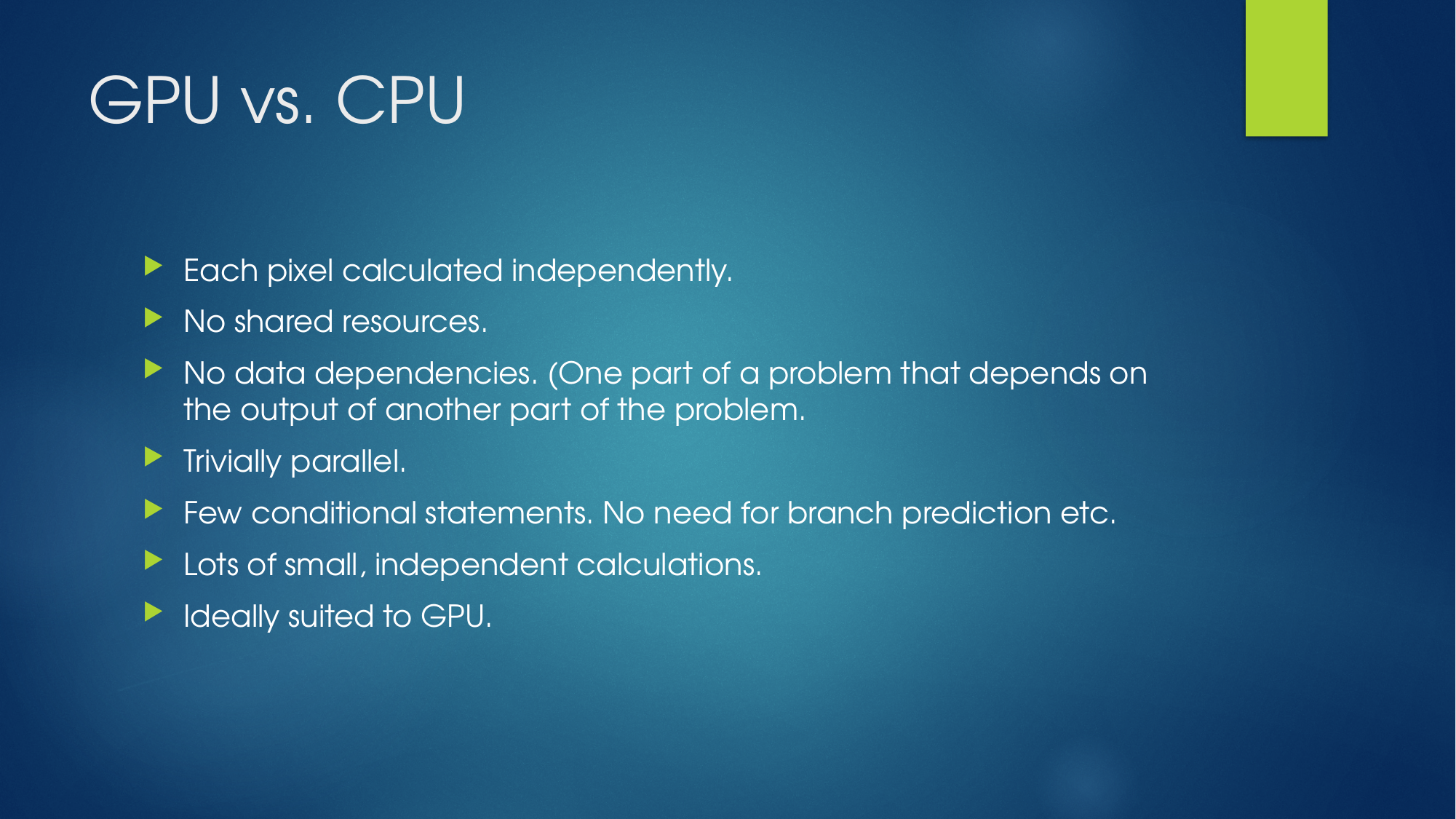

# GPU vs. CPU
Each pixel calculated independently.
No shared resources.
No data dependencies. (One part of a problem that depends on the output of another part of the problem.
Trivially parallel.
Few conditional statements. No need for branch prediction etc.
Lots of small, independent calculations.
Ideally suited to GPU.